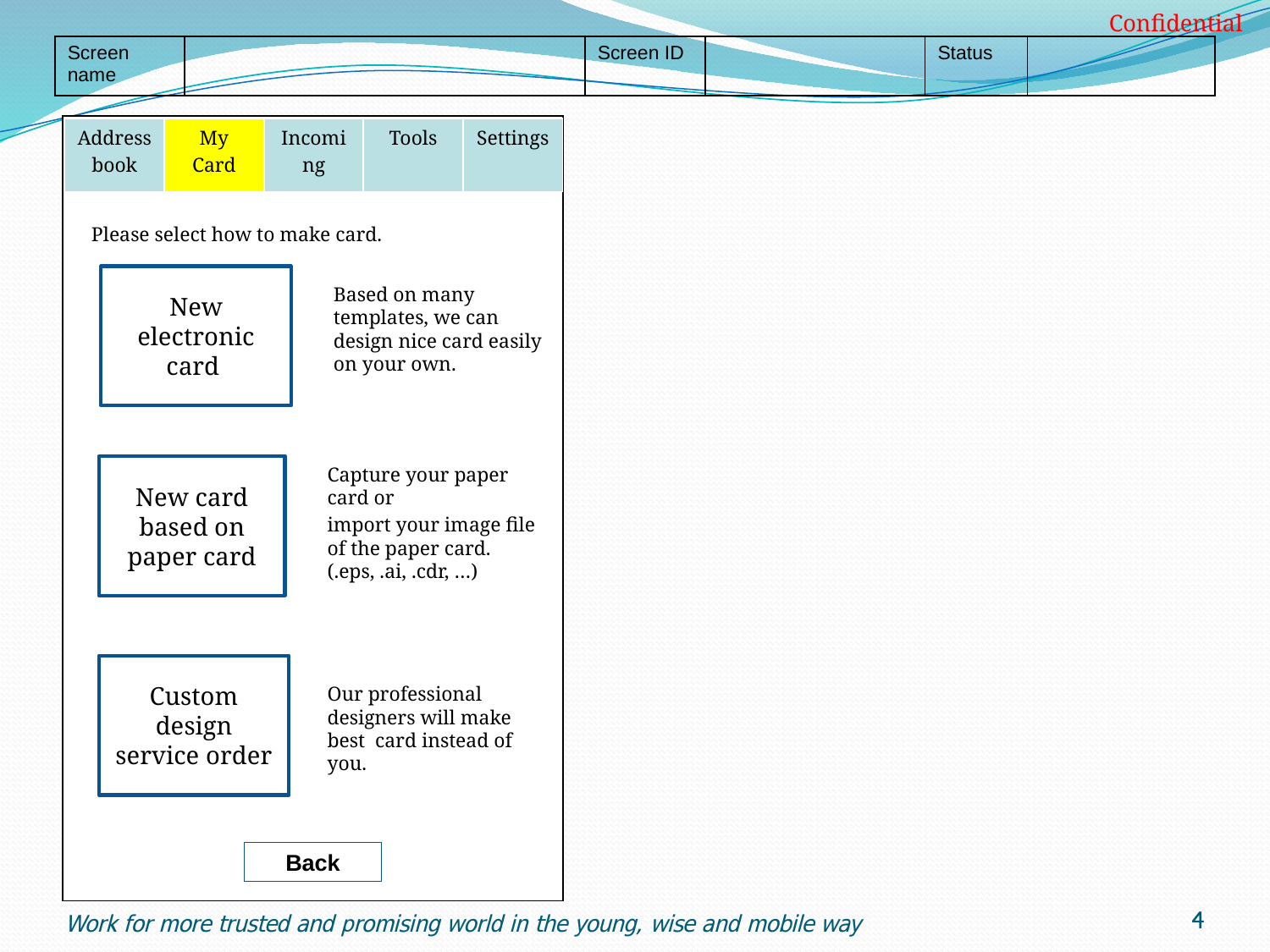

| Address book | My Card | Incoming | Tools | Settings |
| --- | --- | --- | --- | --- |
Please select how to make card.

New electronic card
Based on many templates, we can design nice card easily on your own.

New card based on paper card
Capture your paper card or
import your image file of the paper card. (.eps, .ai, .cdr, …)

Custom design service order
Our professional designers will make best  card instead of you.

Back
4
Work for more trusted and promising world in the young, wise and mobile way